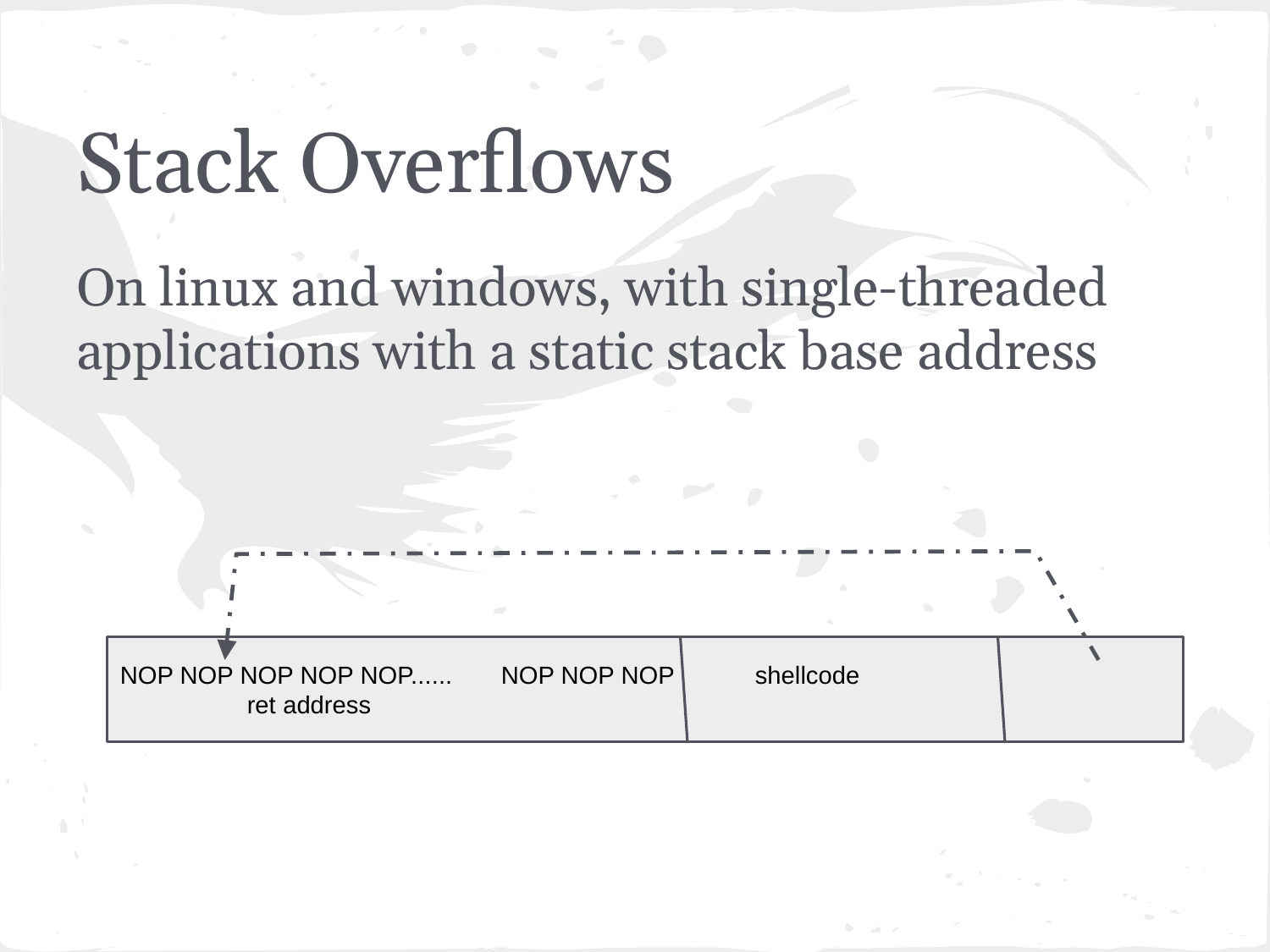

# Stack Overflows
On linux and windows, with single-threaded applications with a static stack base address

NOP NOP NOP NOP NOP......	NOP NOP NOP	shellcode				ret address